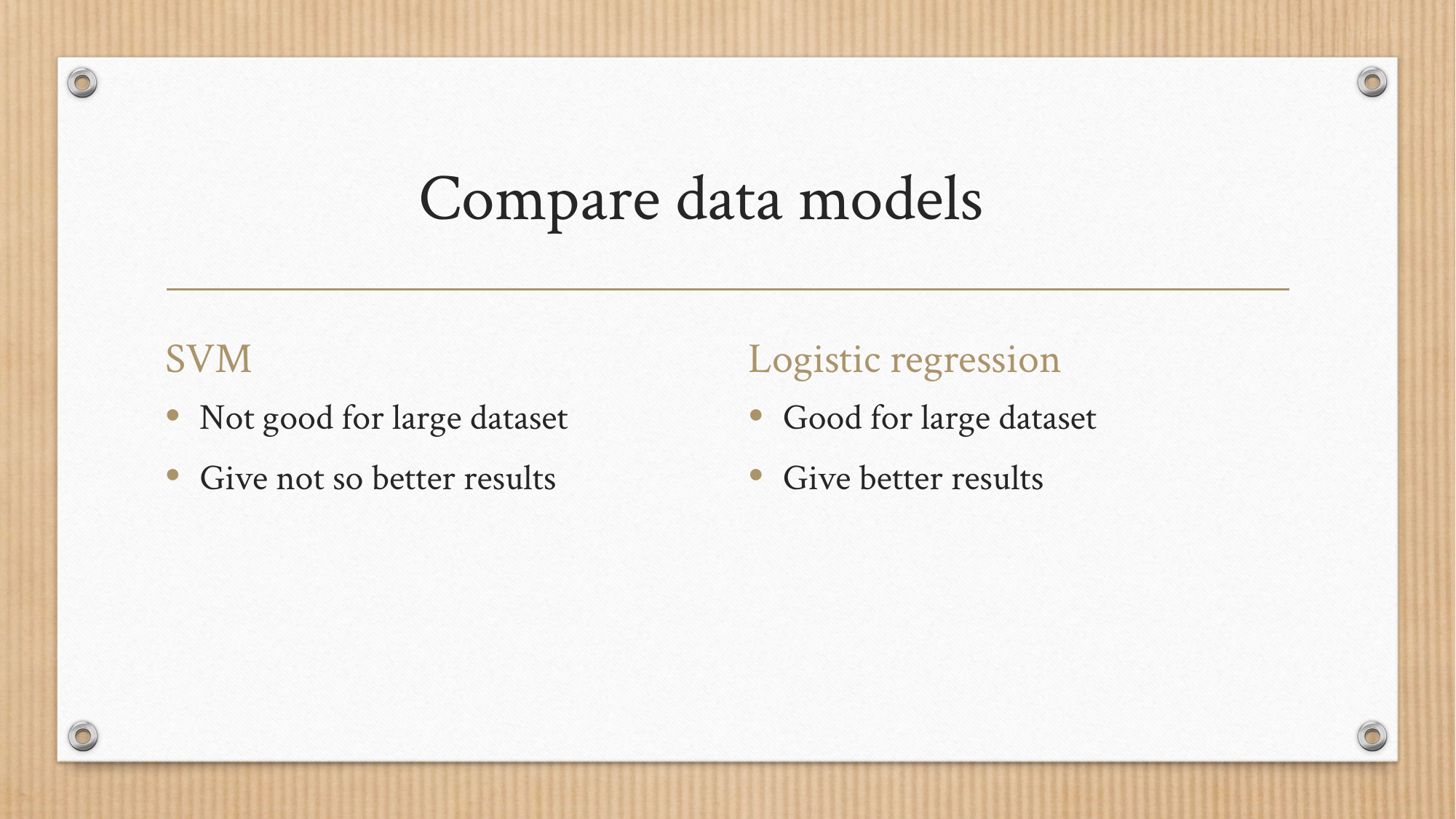

# Compare data models

SVM
Logistic regression
Not good for large dataset
Give not so better results

Good for large dataset
Give better results